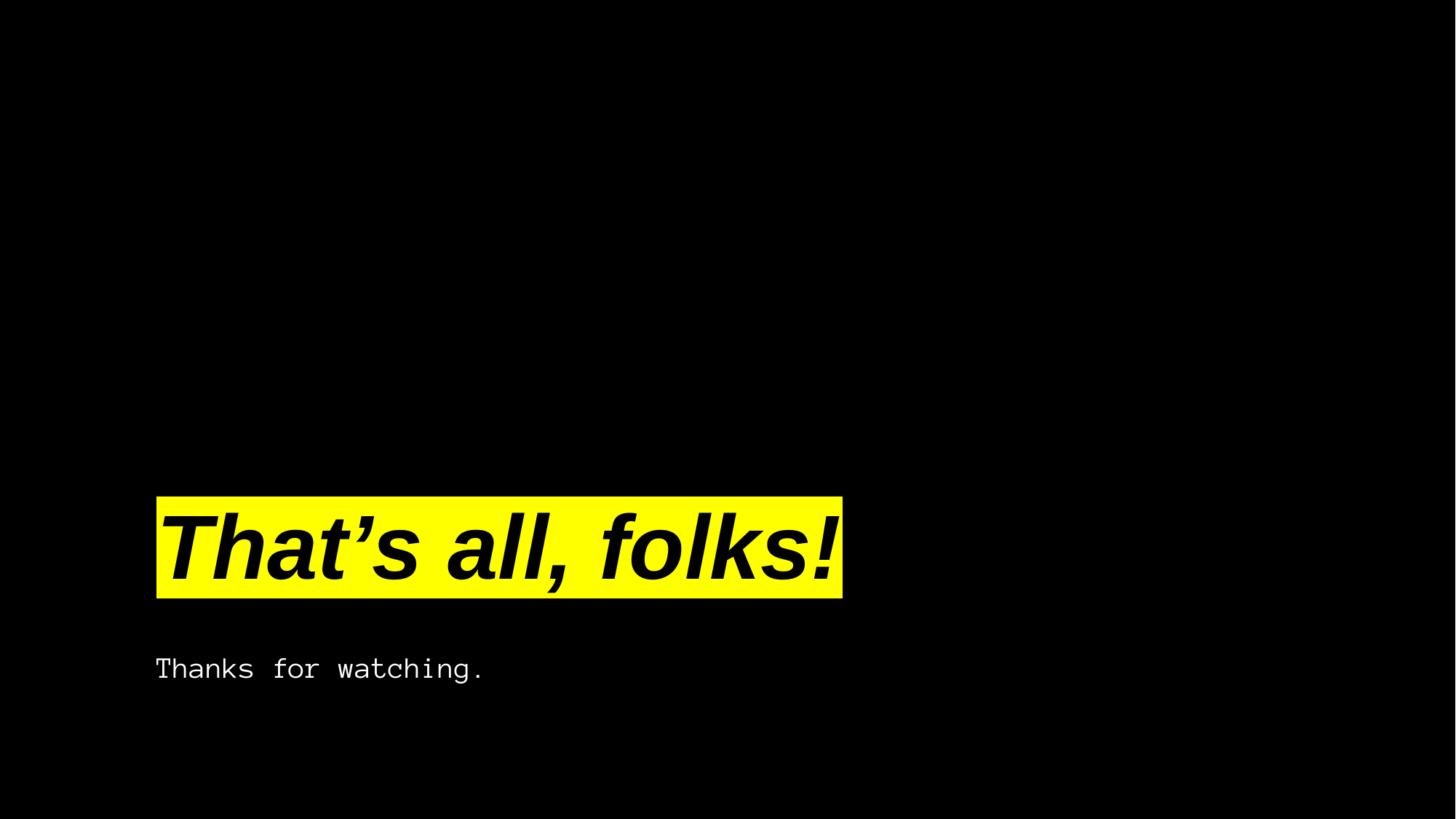

# That’s all, folks!
Thanks for watching.